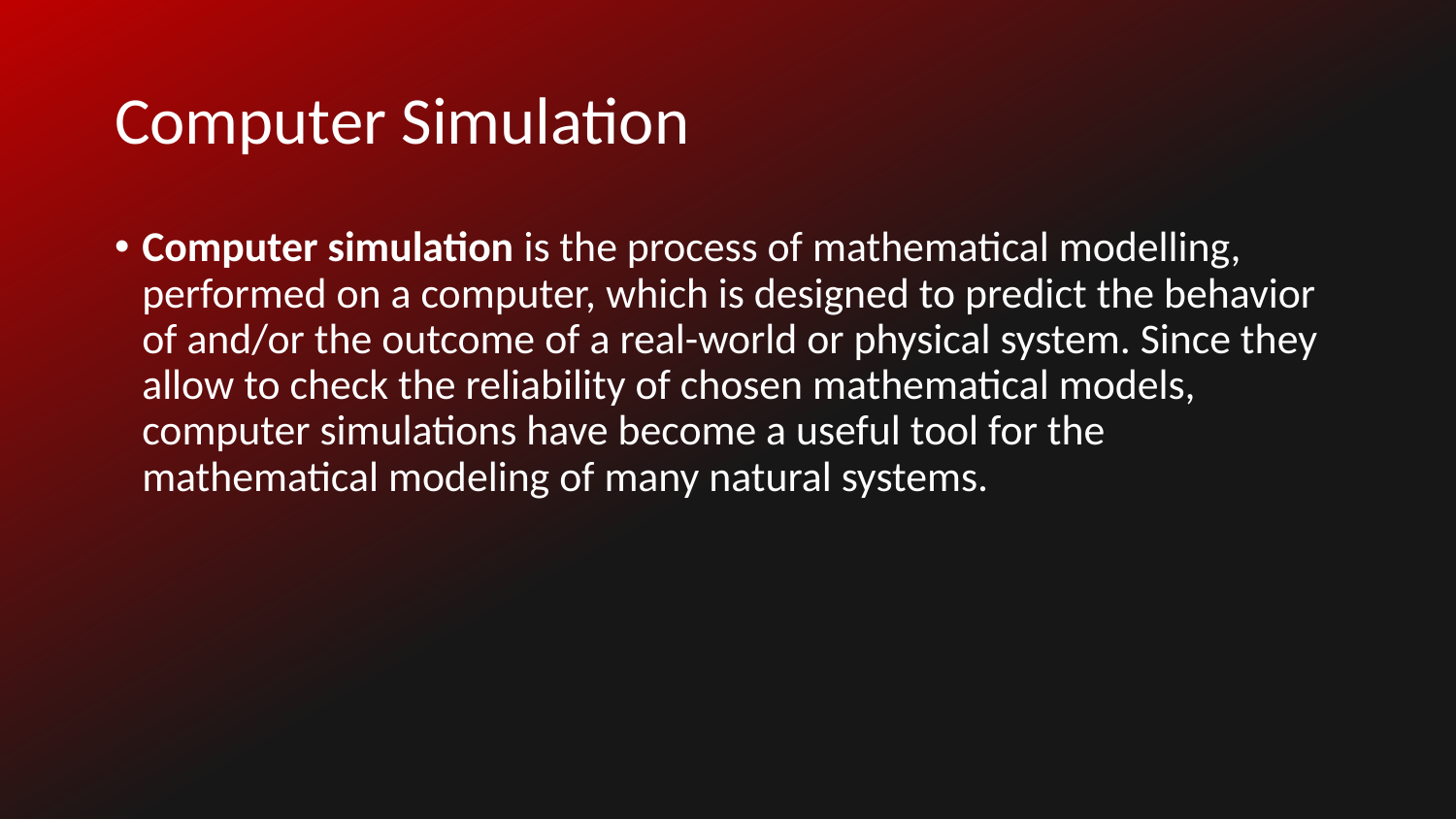

# Computer Simulation
Computer simulation is the process of mathematical modelling, performed on a computer, which is designed to predict the behavior of and/or the outcome of a real-world or physical system. Since they allow to check the reliability of chosen mathematical models, computer simulations have become a useful tool for the mathematical modeling of many natural systems.